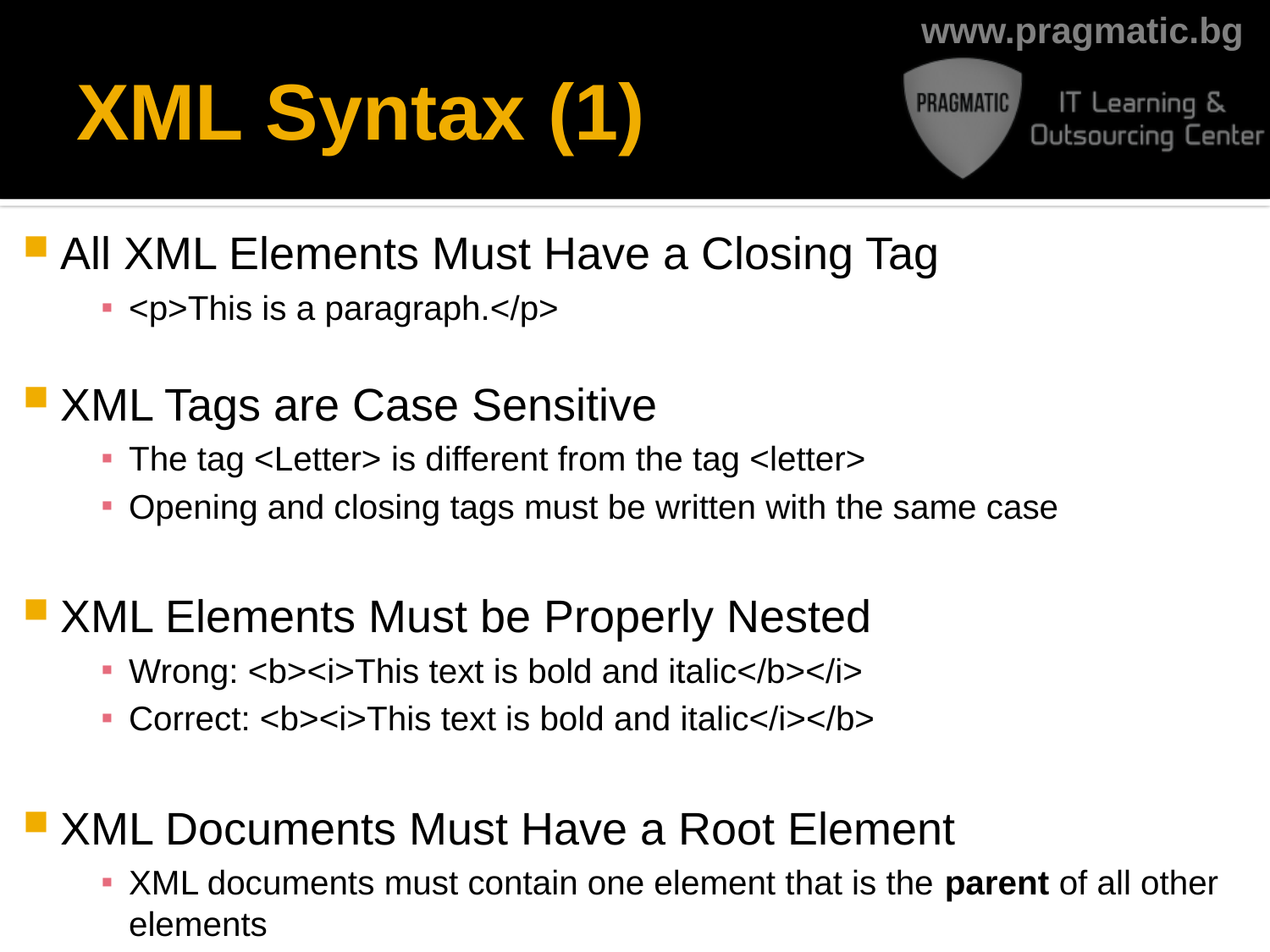

# XML Syntax (1)
All XML Elements Must Have a Closing Tag
<p>This is a paragraph.</p>

XML Tags are Case Sensitive
The tag <Letter> is different from the tag <letter>
Opening and closing tags must be written with the same case

XML Elements Must be Properly Nested
Wrong: <b><i>This text is bold and italic</b></i>
Correct: <b><i>This text is bold and italic</i></b>

XML Documents Must Have a Root Element
XML documents must contain one element that is the parent of all other elements